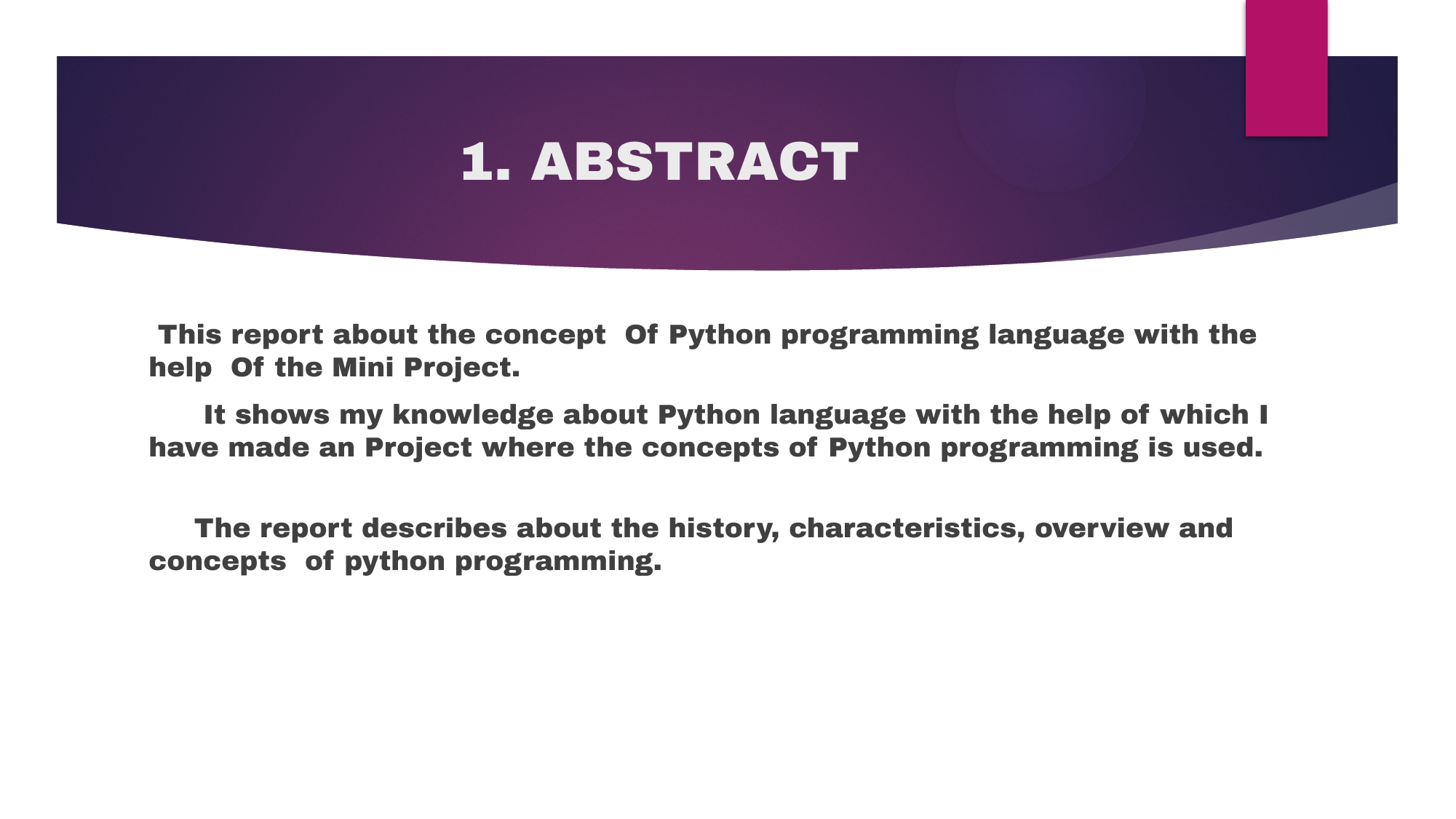

# 1. ABSTRACT
 This report about the concept  Of Python programming language with the help  Of the Mini Project.
      It shows my knowledge about Python language with the help of which I have made an Project where the concepts of Python programming is used.
     The report describes about the history, characteristics, overview and concepts  of python programming.